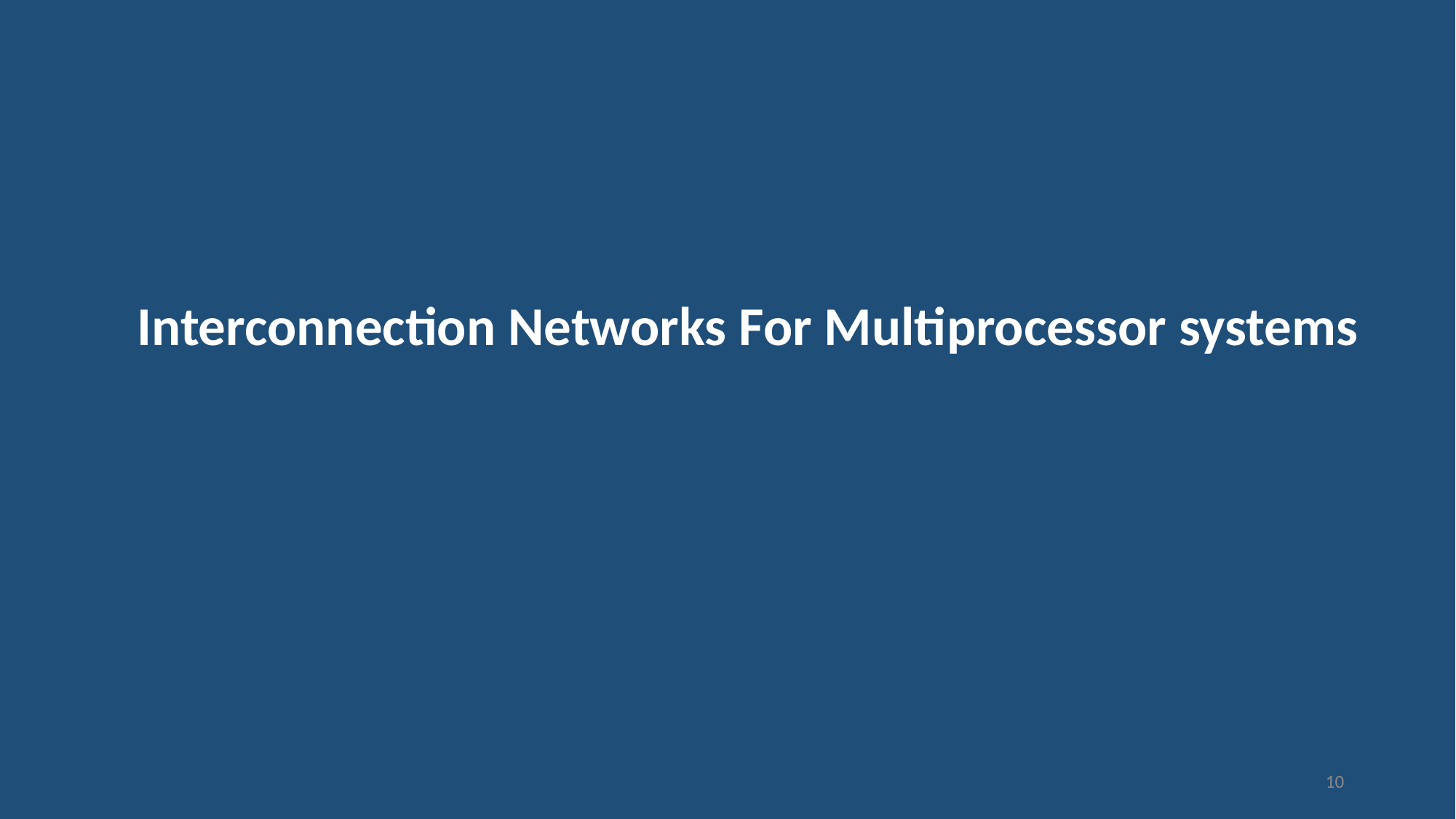

# Interconnection Networks For Multiprocessor systems
10